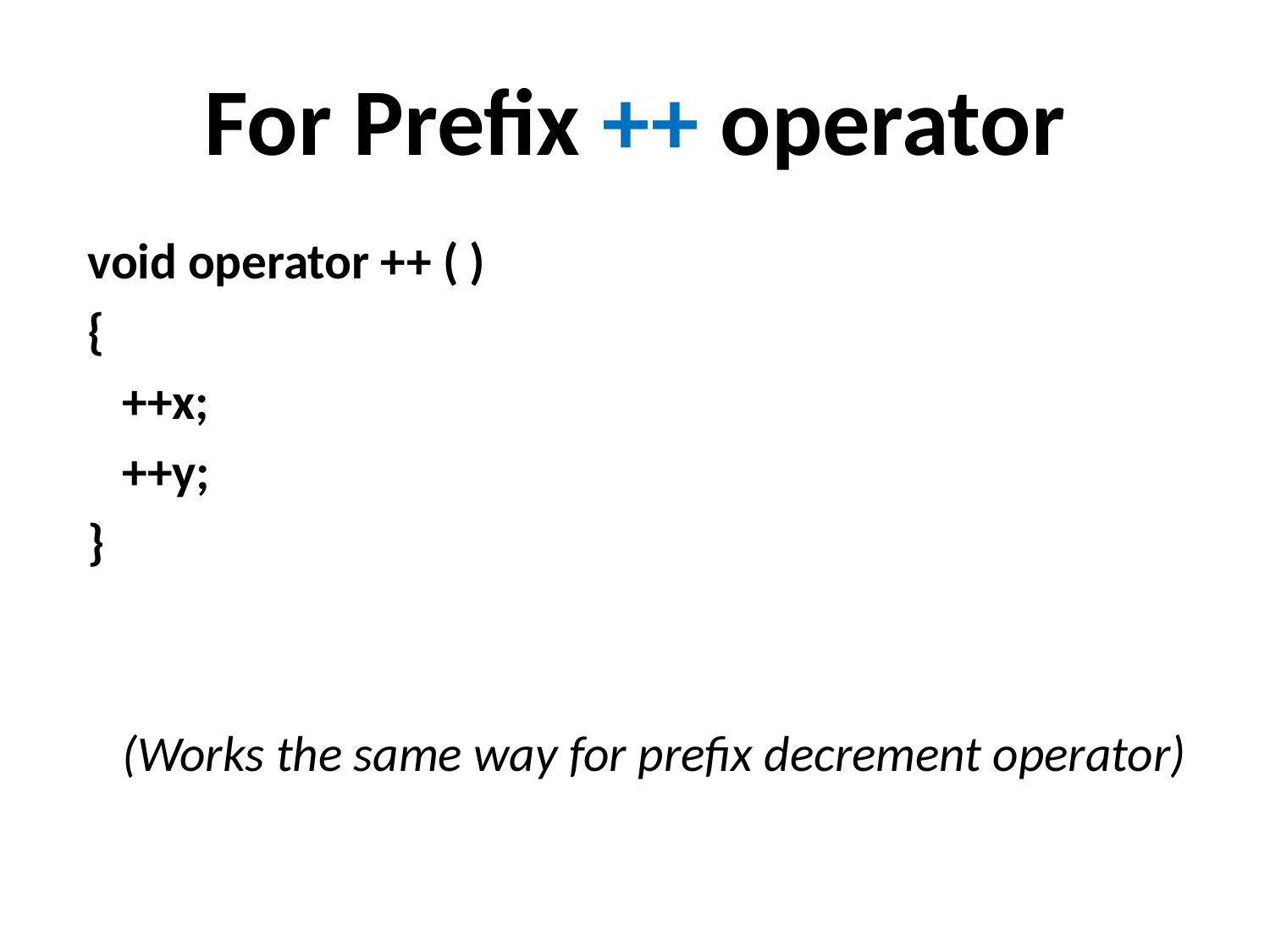

# For Prefix ++ operator
 void operator ++ ( )
 {
		++x;
		++y;
 }

	(Works the same way for prefix decrement operator)